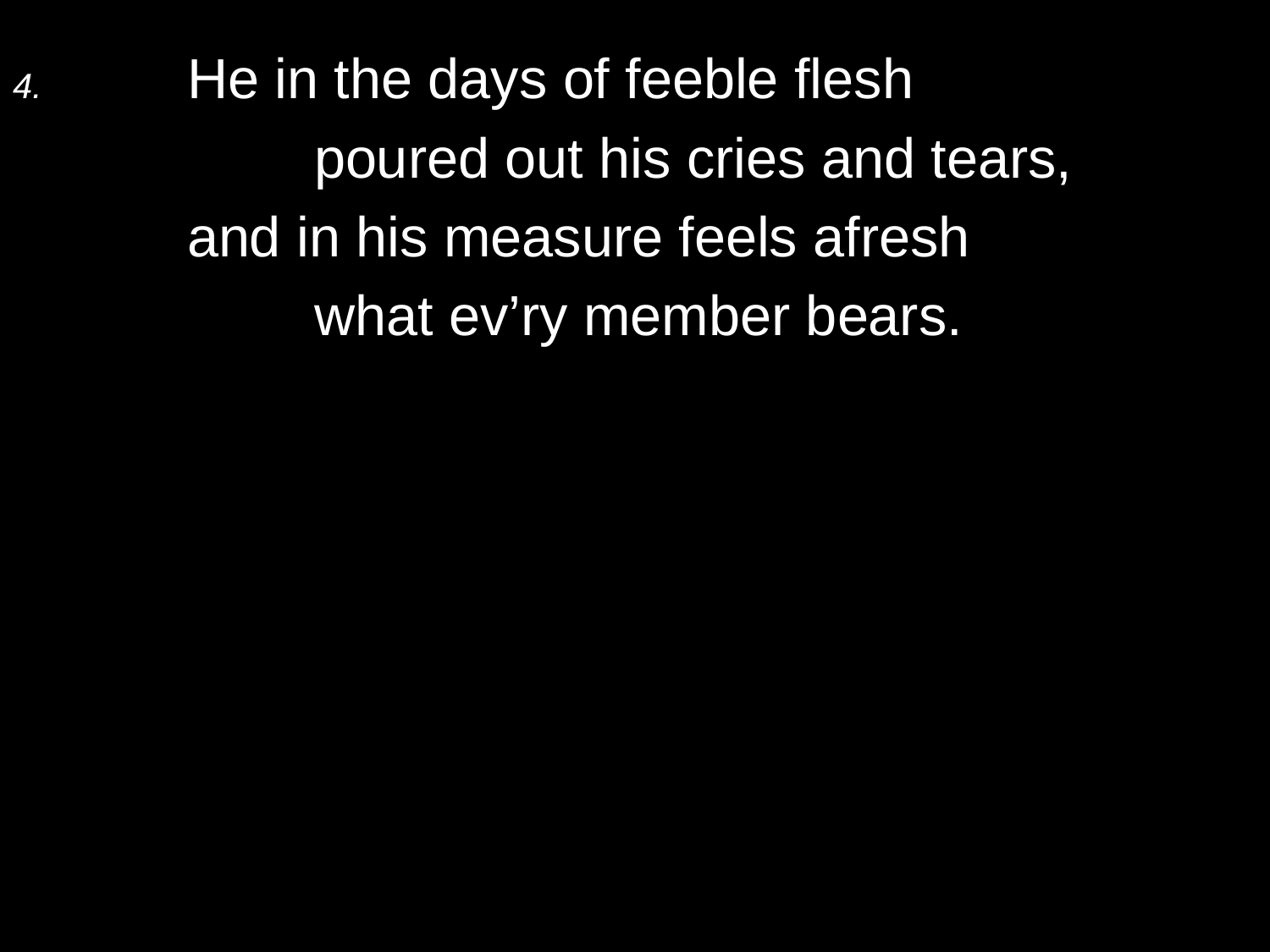

4.	He in the days of feeble flesh
		poured out his cries and tears,
	and in his measure feels afresh
		what ev’ry member bears.